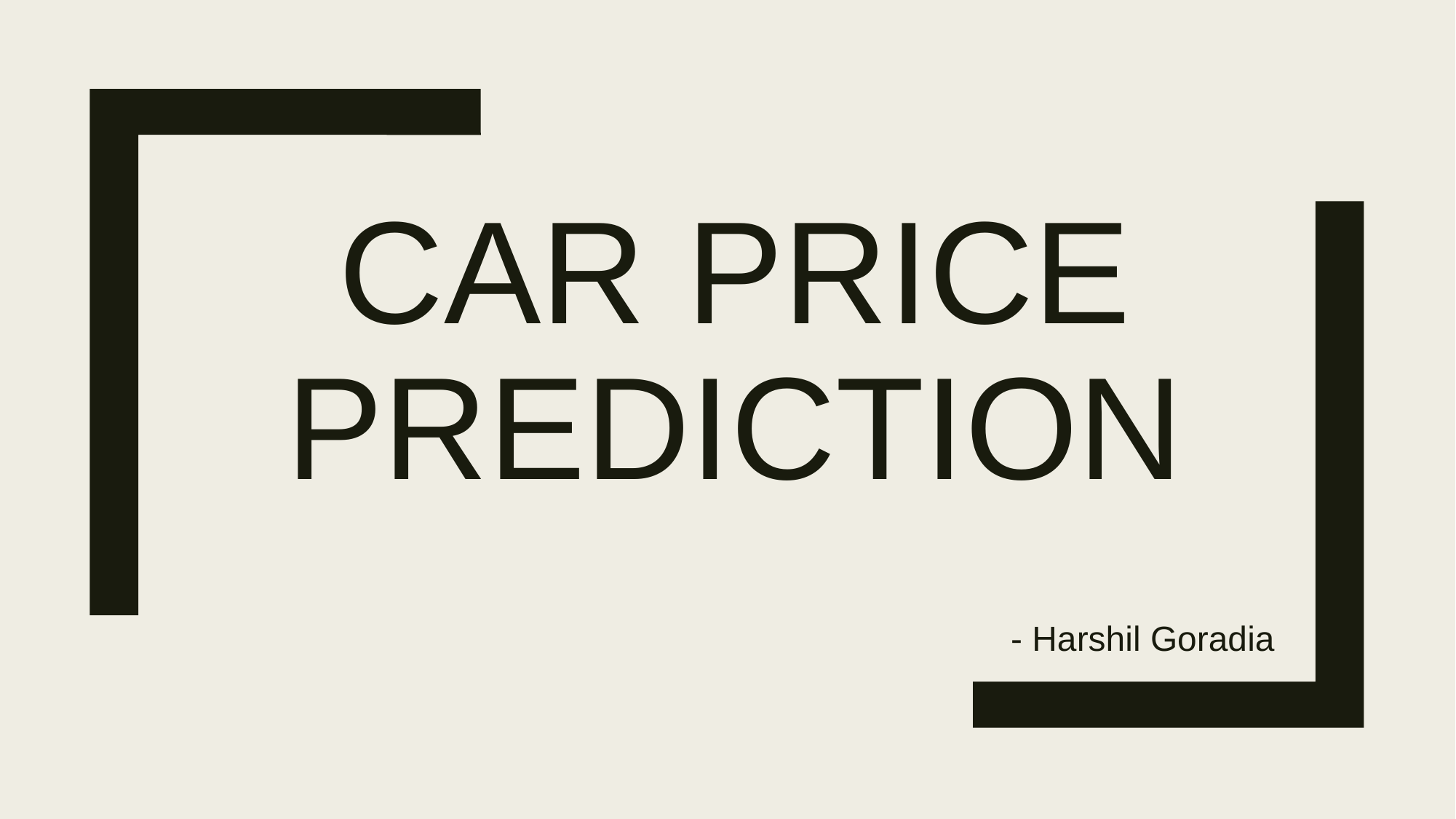

# Car Price Prediction
- Harshil Goradia